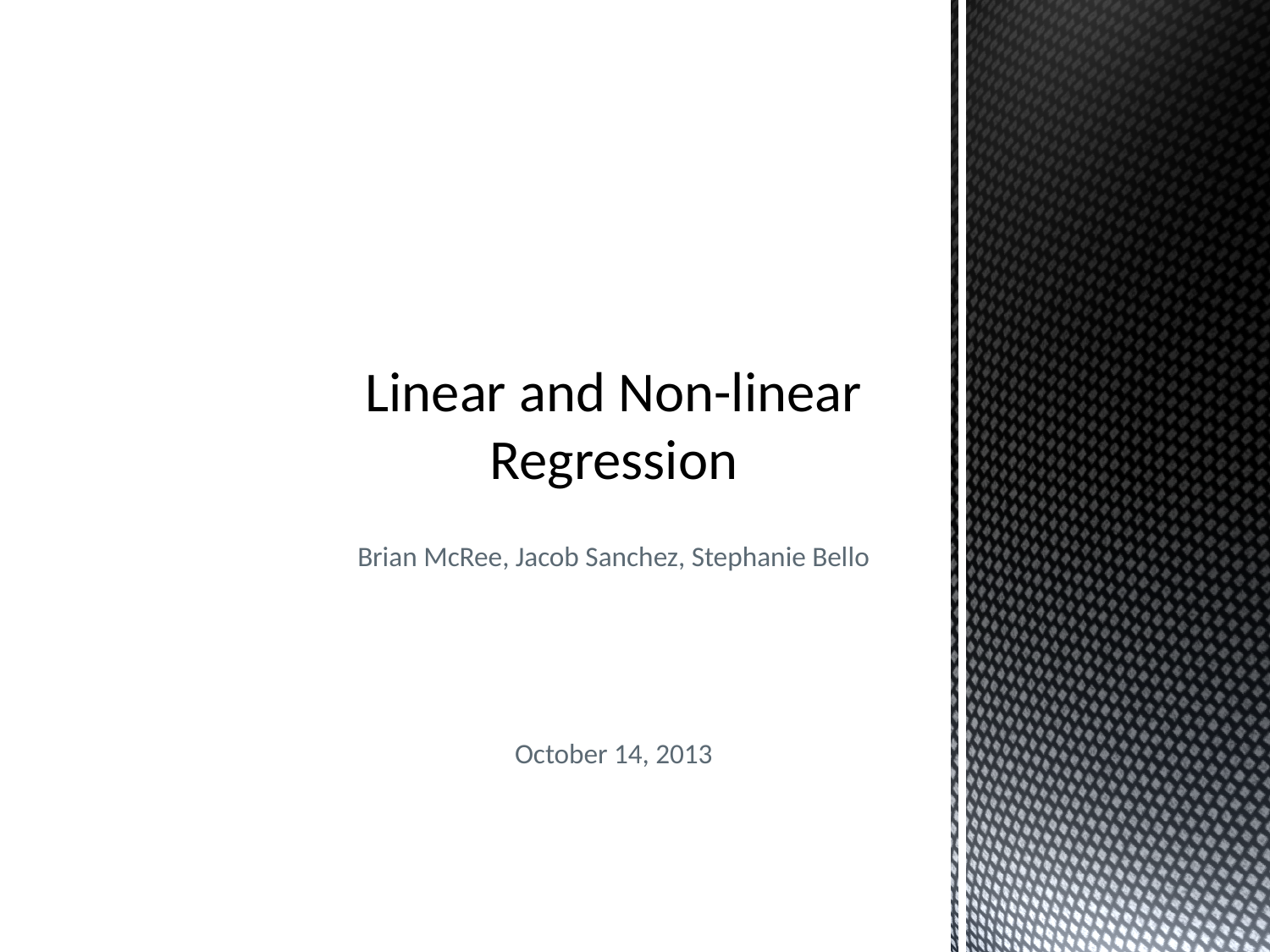

# Linear and Non-linear Regression

Brian McRee, Jacob Sanchez, Stephanie Bello

October 14, 2013